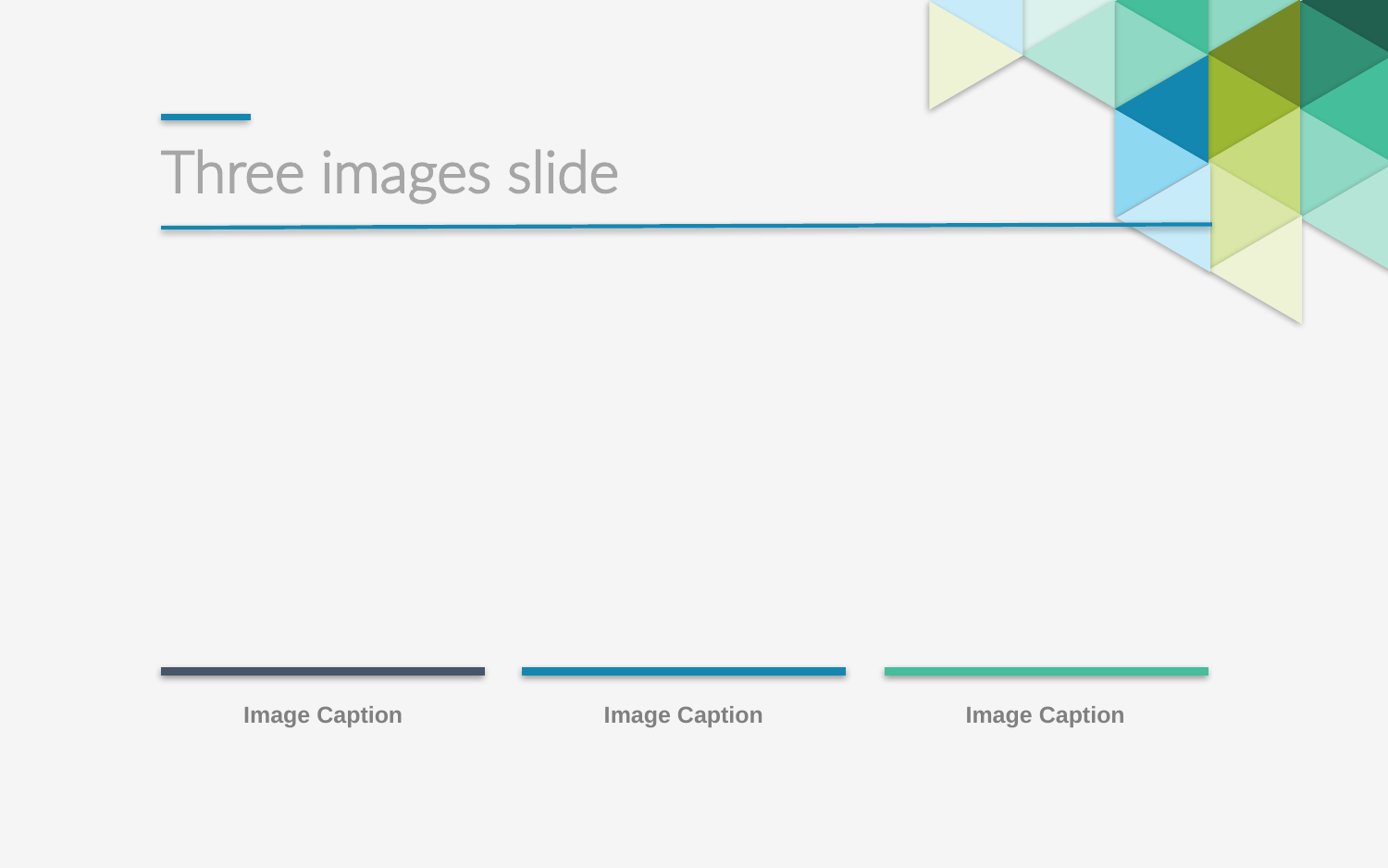

Three images slide

Image Caption
Image Caption
Image Caption